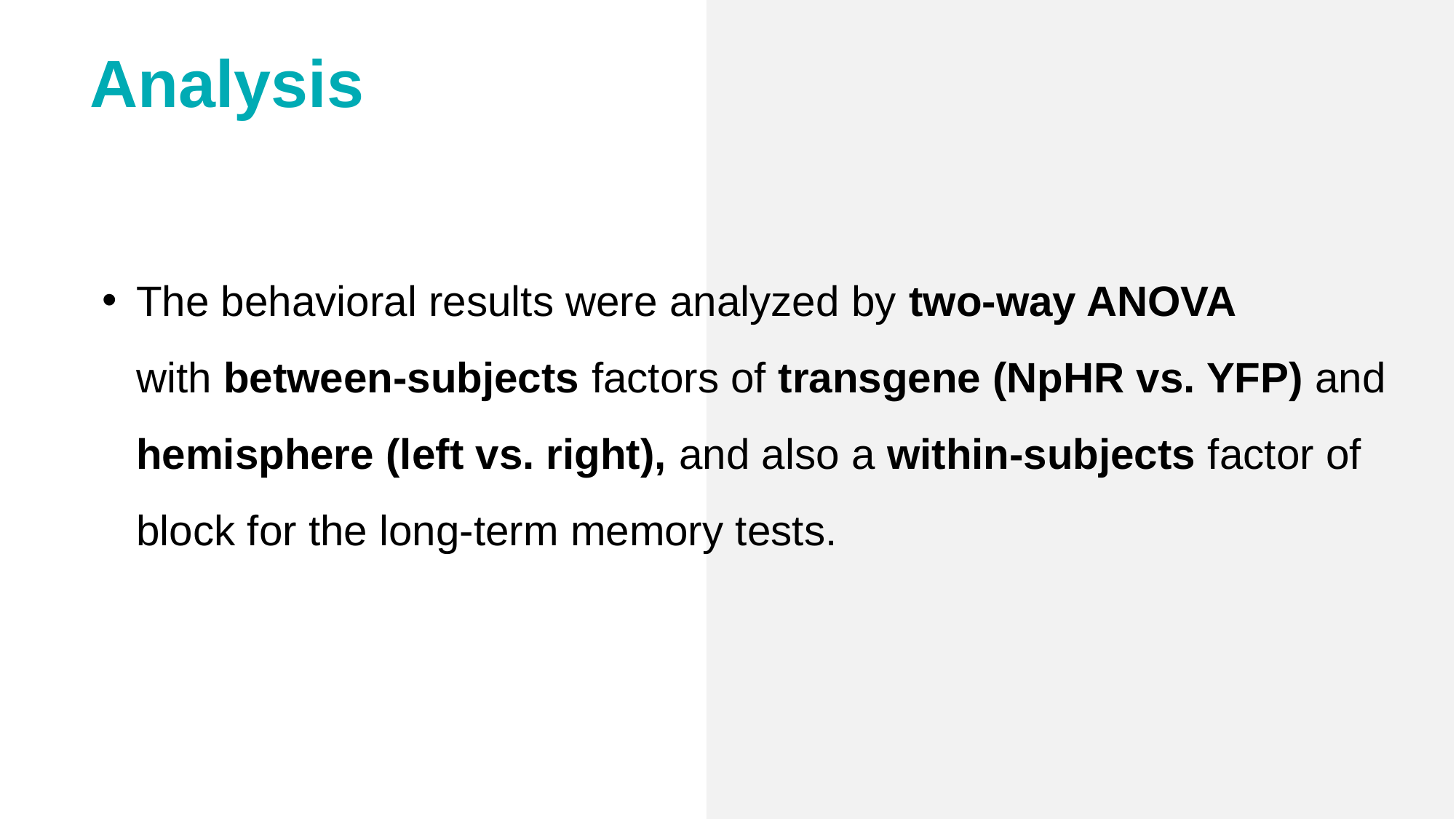

Analysis
The behavioral results were analyzed by two-way ANOVA
with between-subjects factors of transgene (NpHR vs. YFP) and hemisphere (left vs. right), and also a within-subjects factor of block for the long-term memory tests.